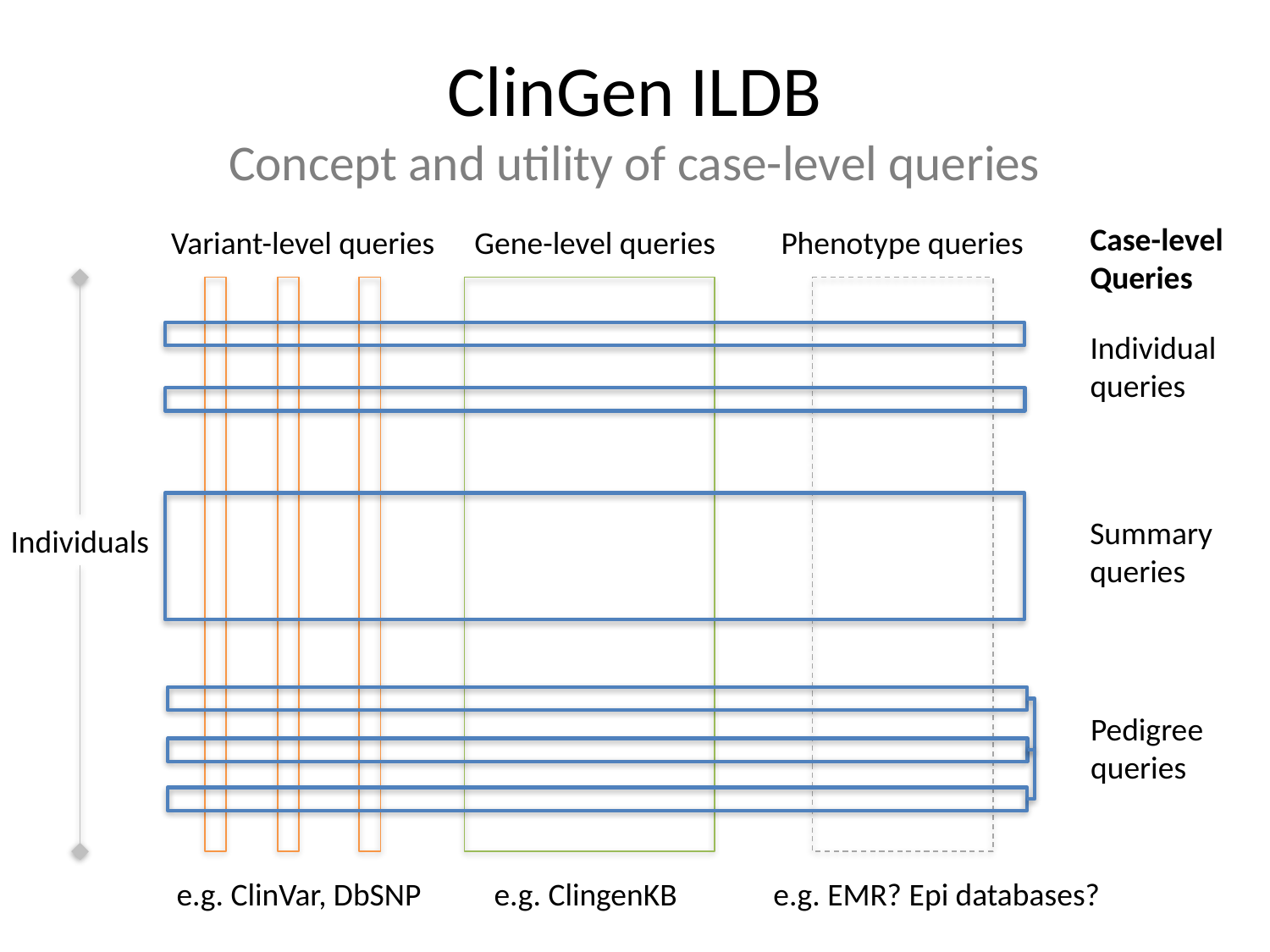

# ClinGen ILDB Concept and utility of case-level queries
Case-level
Queries
Variant-level queries
Gene-level queries
Phenotype queries

Individual
queries

Summary
queries
Individuals

Pedigree
queries

e.g. ClinVar, DbSNP
e.g. ClingenKB
e.g. EMR? Epi databases?